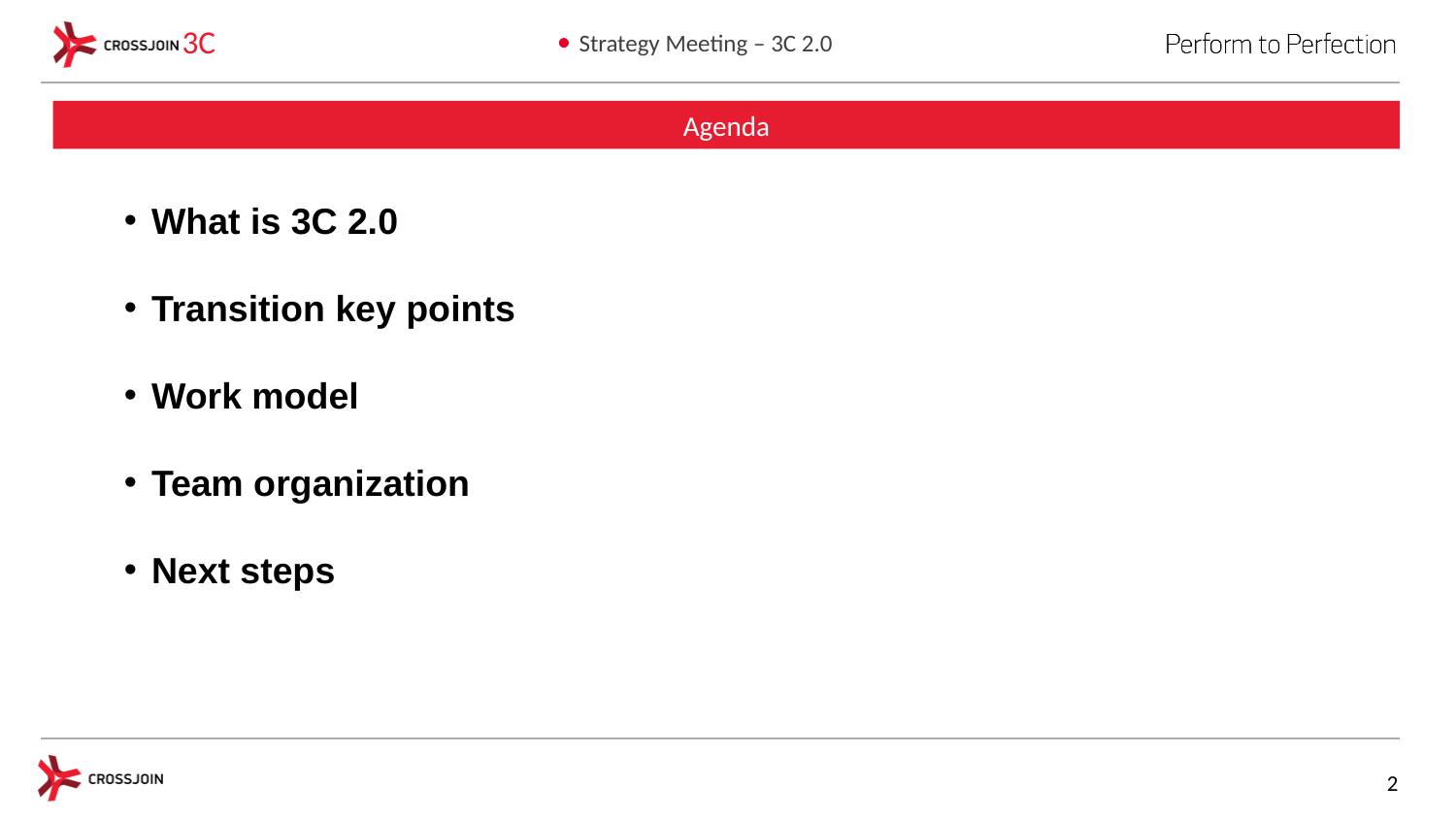

Agenda
What is 3C 2.0

Transition key points

Work model

Team organization

Next steps